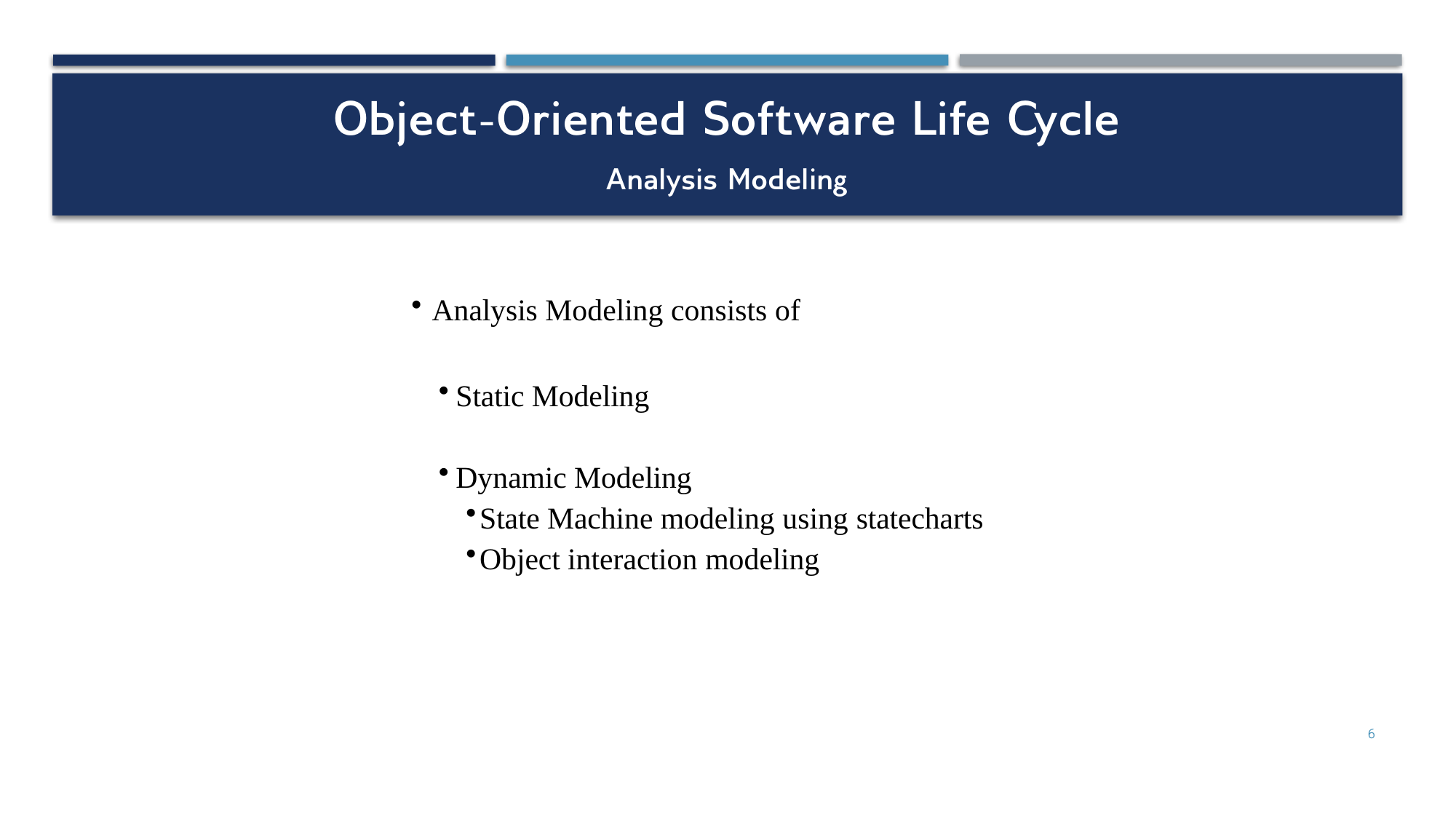

Object-Oriented Software Life Cycle
Analysis Modeling
Analysis Modeling consists of

Static Modeling

Dynamic Modeling
State Machine modeling using statecharts
Object interaction modeling
6